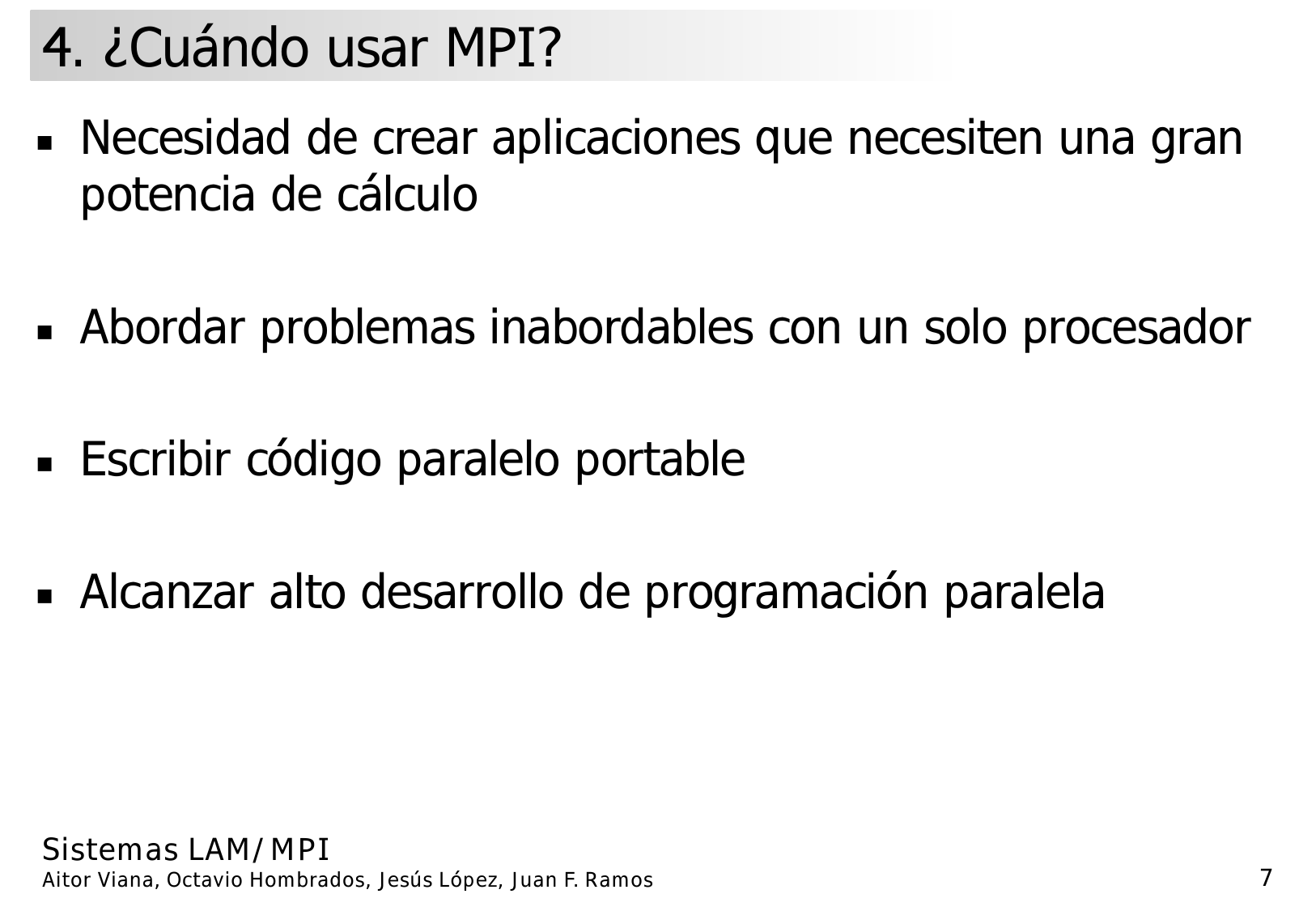

# 4. ¿Cuándo usar MPI?
Necesidad de crear aplicaciones que necesiten una gran potencia de cálculo

Abordar problemas inabordables con un solo procesador

Escribir código paralelo portable

Alcanzar alto desarrollo de programación paralela
Sistemas LAM/MPI
Aitor Viana, Octavio Hombrados, Jesús López, Juan F. Ramos
7